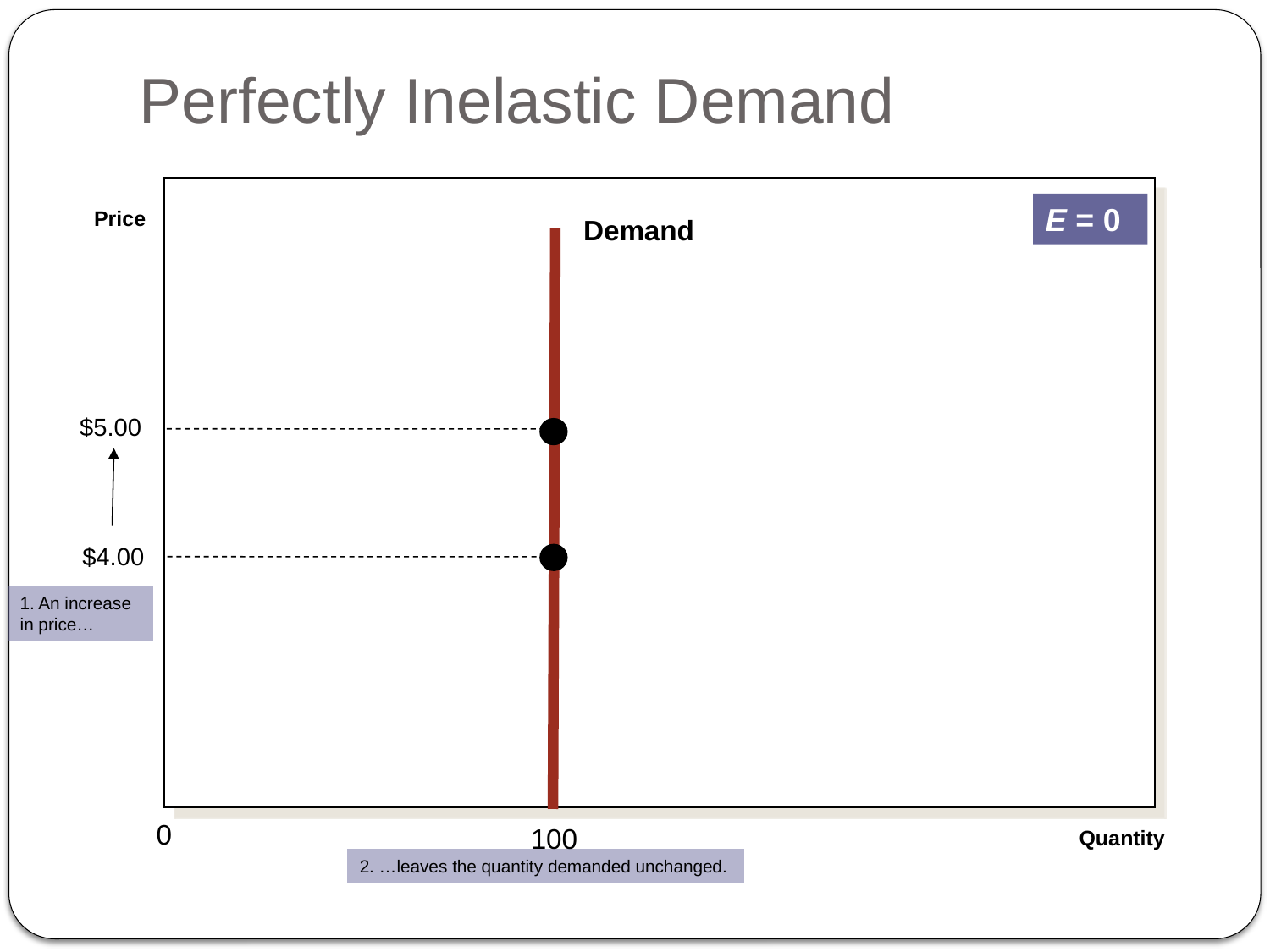

# Perfectly Inelastic Demand

E = 0
Price
Demand

100
$5.00

$4.00

1. An increase in price…
0
Quantity
2. …leaves the quantity demanded unchanged.